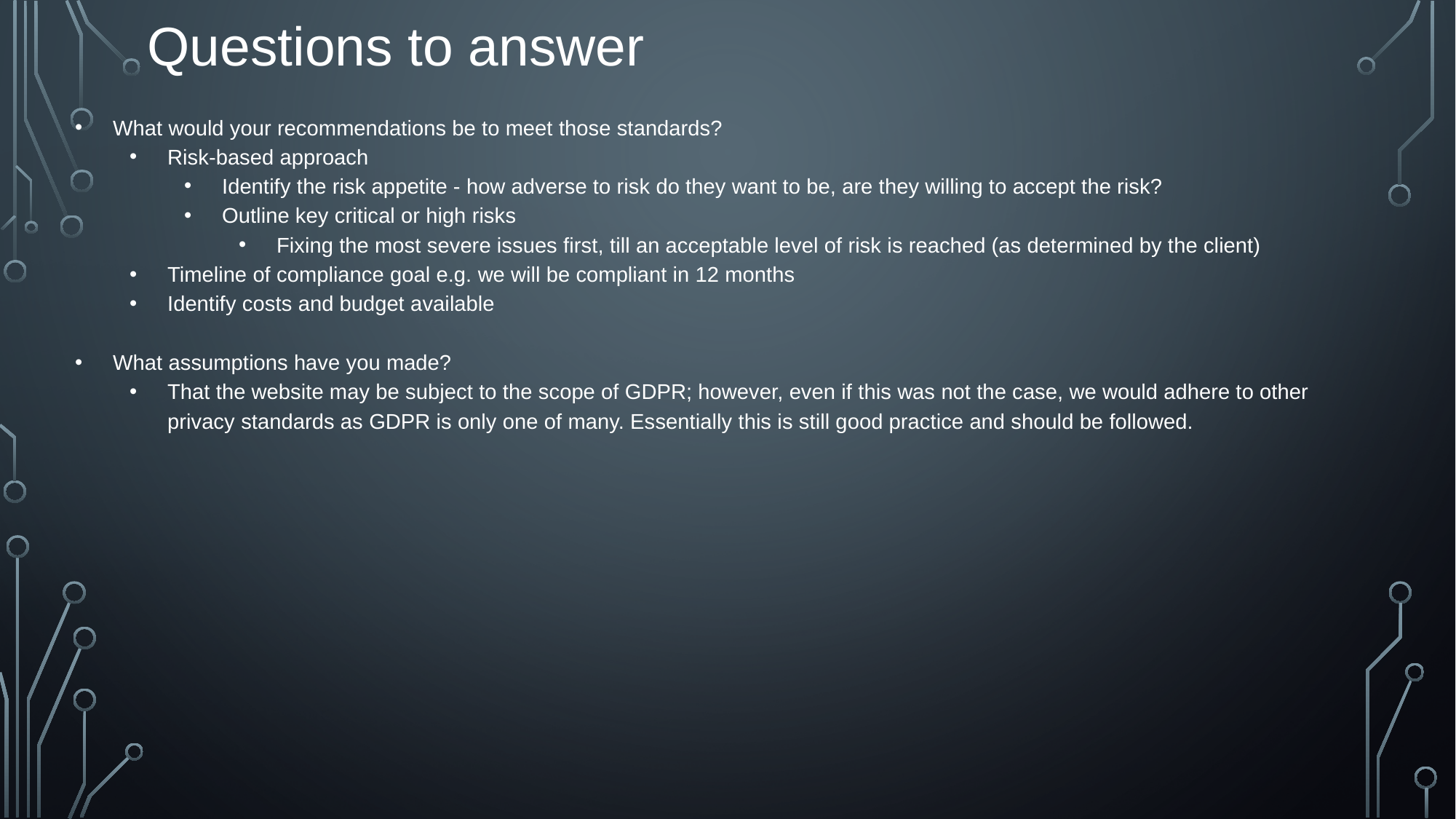

# Questions to answer
What would your recommendations be to meet those standards?
Risk-based approach
Identify the risk appetite - how adverse to risk do they want to be, are they willing to accept the risk?
Outline key critical or high risks
Fixing the most severe issues first, till an acceptable level of risk is reached (as determined by the client)
Timeline of compliance goal e.g. we will be compliant in 12 months
Identify costs and budget available
What assumptions have you made?
That the website may be subject to the scope of GDPR; however, even if this was not the case, we would adhere to other privacy standards as GDPR is only one of many. Essentially this is still good practice and should be followed.